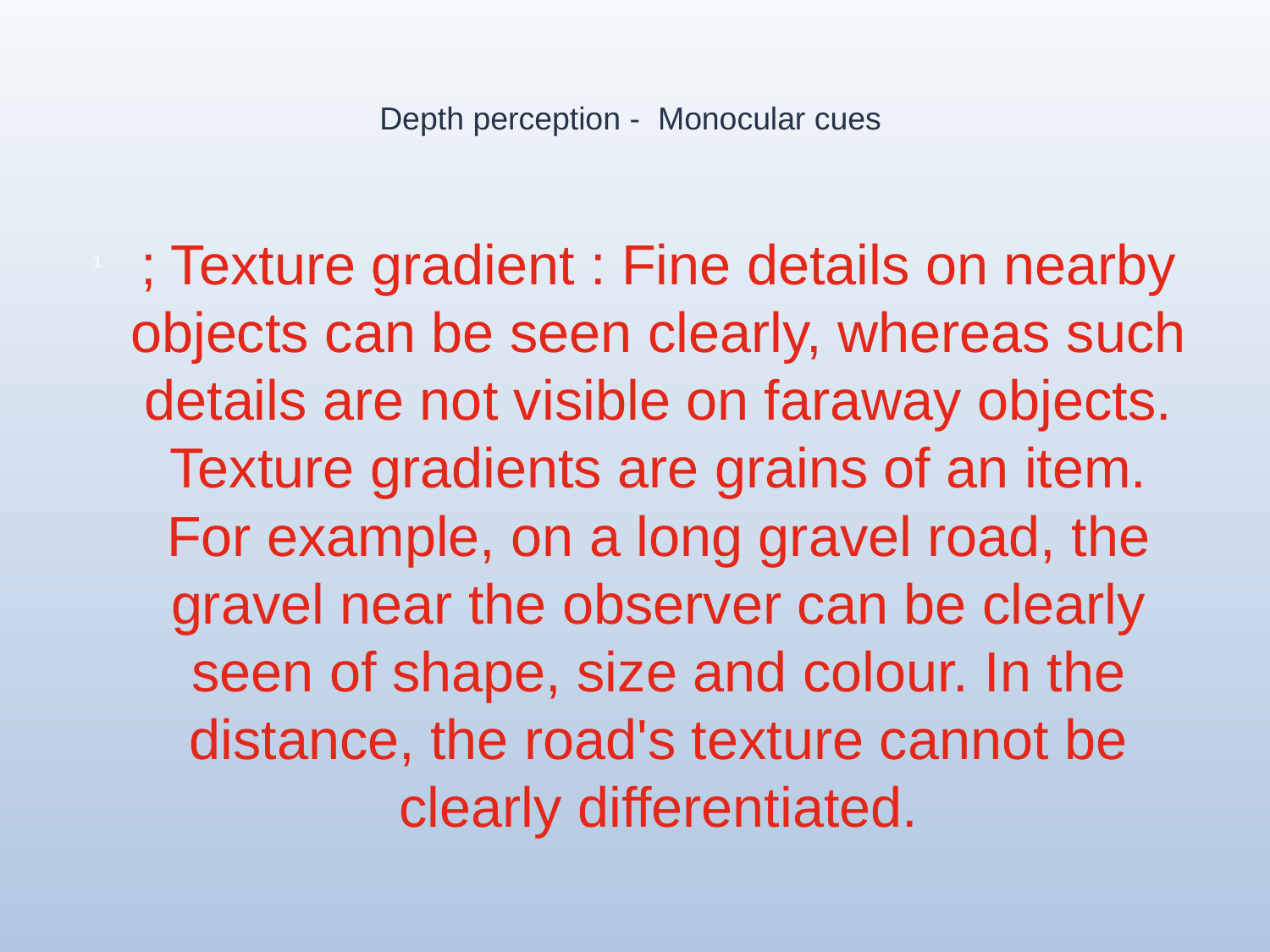

# Depth perception -  Monocular cues
; Texture gradient : Fine details on nearby objects can be seen clearly, whereas such details are not visible on faraway objects. Texture gradients are grains of an item. For example, on a long gravel road, the gravel near the observer can be clearly seen of shape, size and colour. In the distance, the road's texture cannot be clearly differentiated.